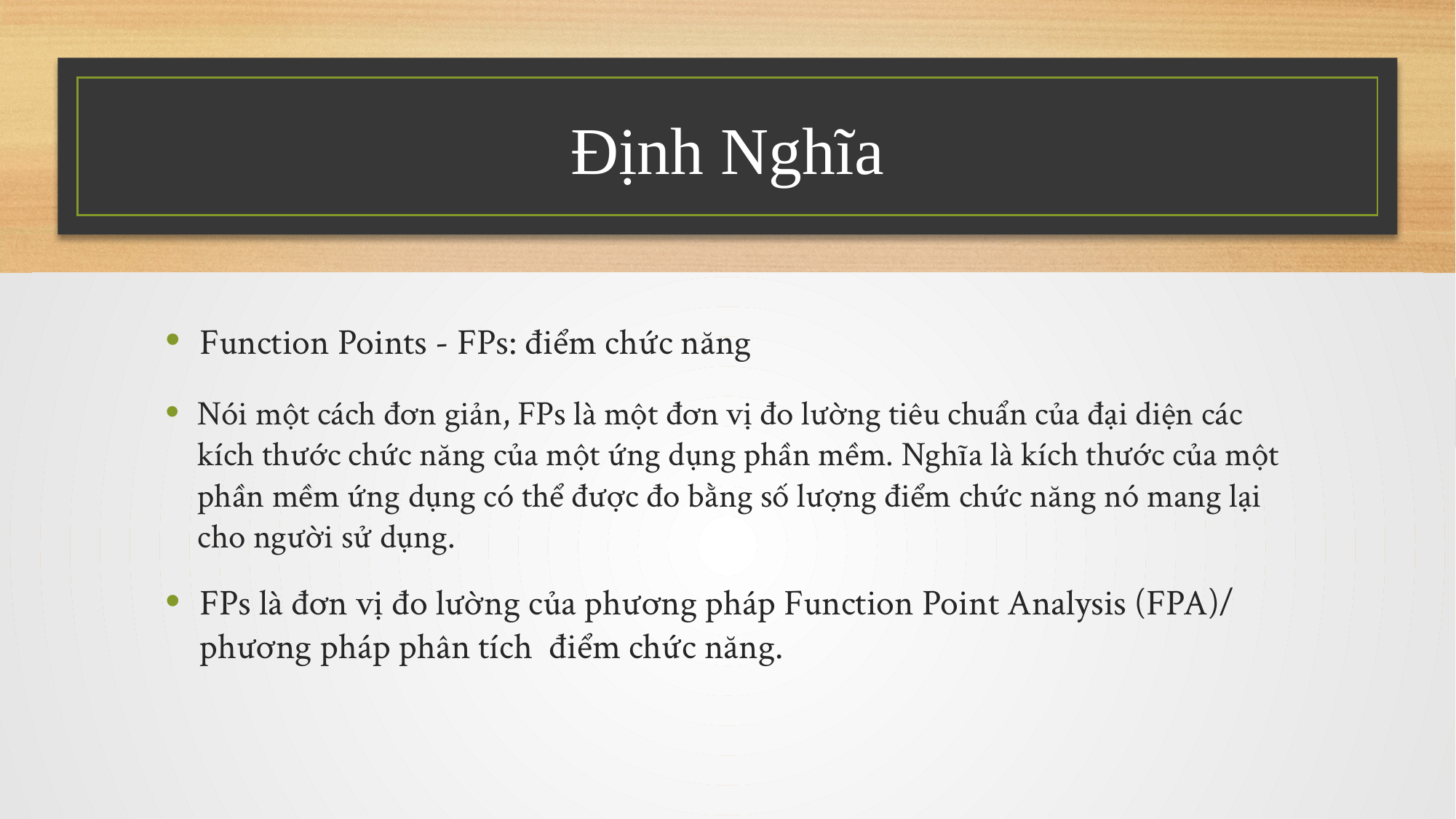

# Định Nghĩa

Function Points - FPs: điểm chức năng
Nói một cách đơn giản, FPs là một đơn vị đo lường tiêu chuẩn của đại diện các kích thước chức năng của một ứng dụng phần mềm. Nghĩa là kích thước của một phần mềm ứng dụng có thể được đo bằng số lượng điểm chức năng nó mang lại cho người sử dụng.
FPs là đơn vị đo lường của phương pháp Function Point Analysis (FPA)/ phương pháp phân tích  điểm chức năng.